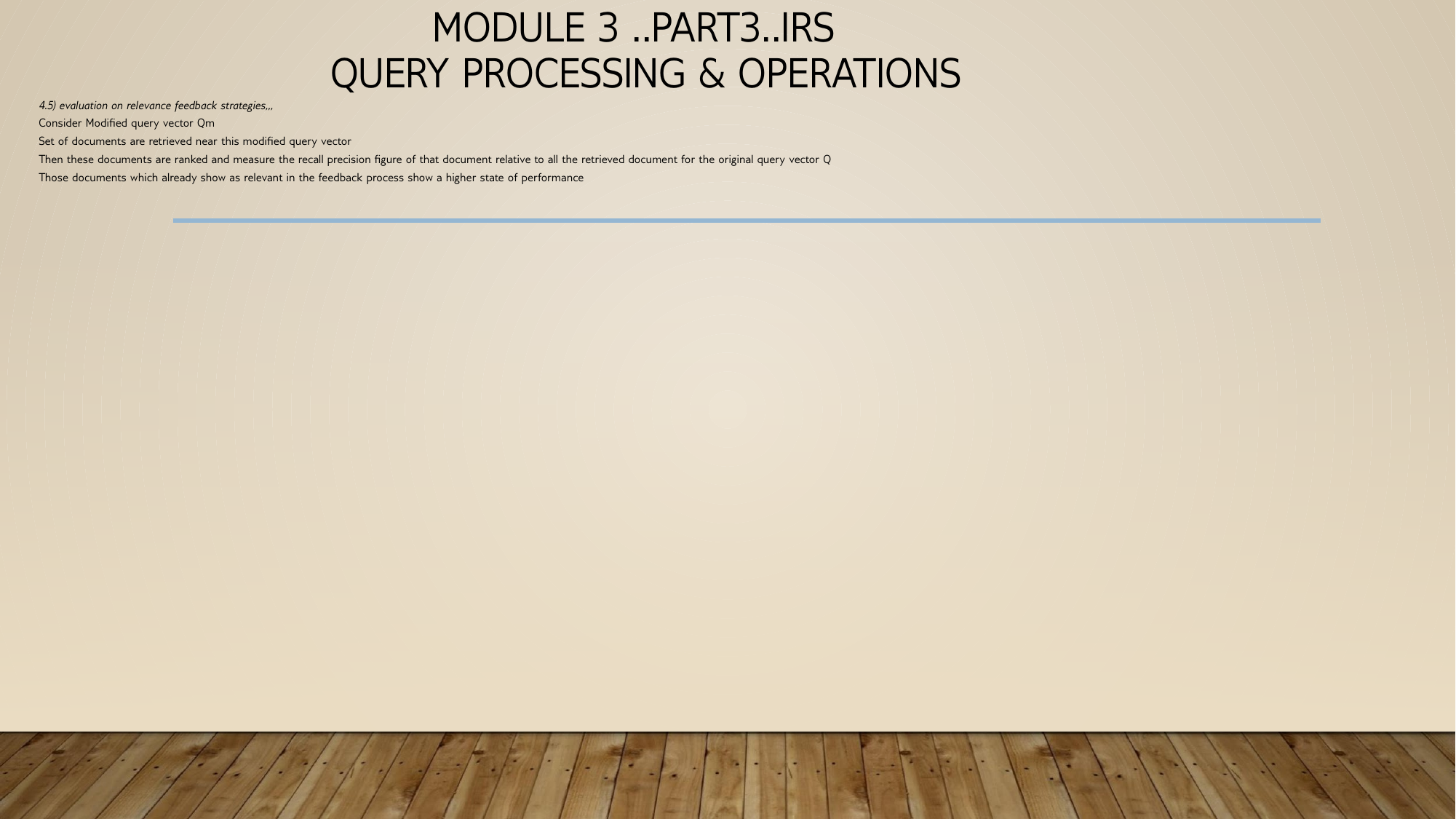

# MODULE 3 ..PART3..IRS QUERY PROCESSING & OPERATIONS

4.5) evaluation on relevance feedback strategies,,,
Consider Modified query vector Qm
Set of documents are retrieved near this modified query vector
Then these documents are ranked and measure the recall precision figure of that document relative to all the retrieved document for the original query vector Q
Those documents which already show as relevant in the feedback process show a higher state of performance